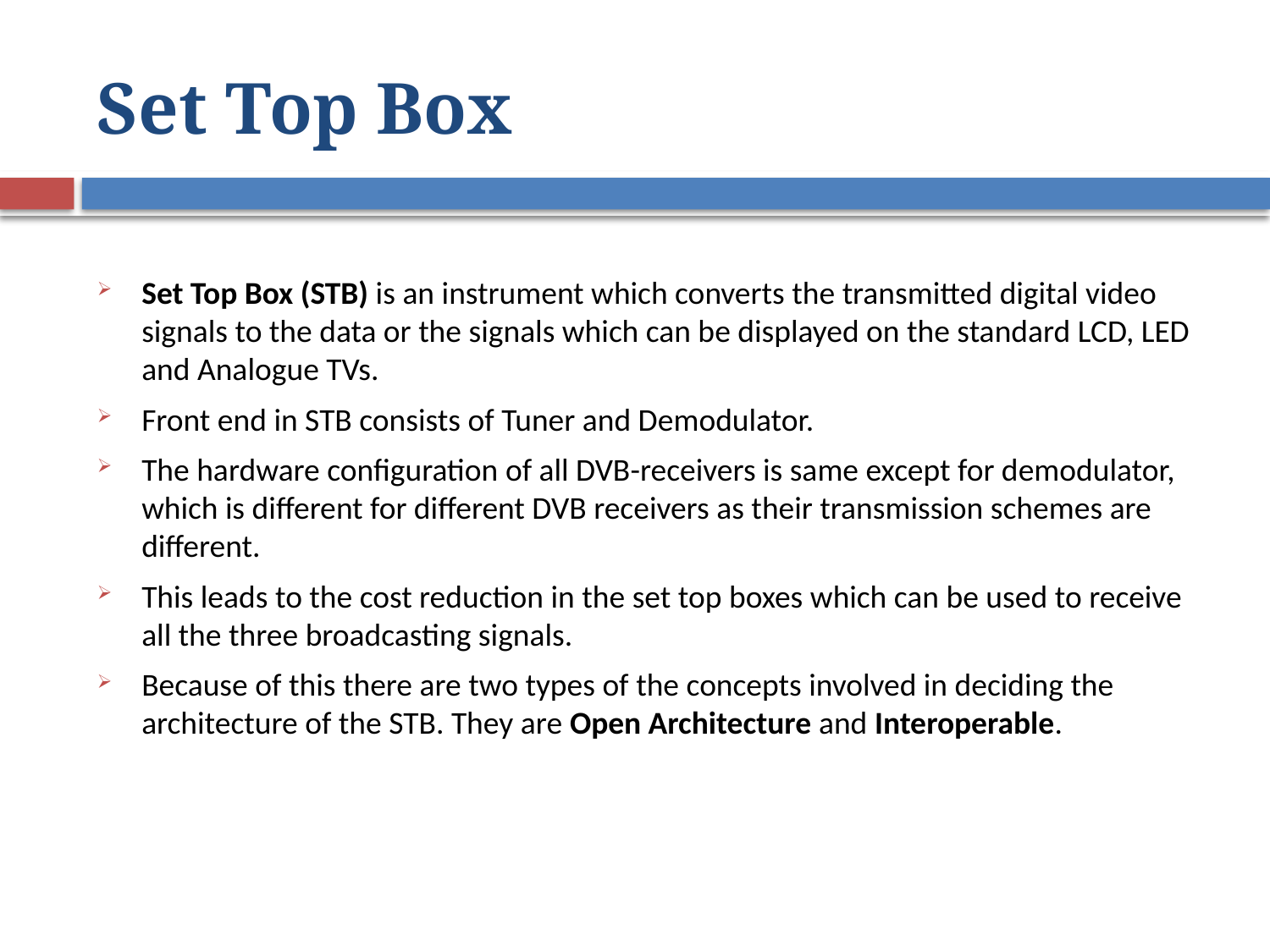

# Set Top Box

Set Top Box (STB) is an instrument which converts the transmitted digital video signals to the data or the signals which can be displayed on the standard LCD, LED and Analogue TVs.
Front end in STB consists of Tuner and Demodulator.
The hardware configuration of all DVB-receivers is same except for demodulator, which is different for different DVB receivers as their transmission schemes are different.
This leads to the cost reduction in the set top boxes which can be used to receive all the three broadcasting signals.
Because of this there are two types of the concepts involved in deciding the architecture of the STB. They are Open Architecture and Interoperable.